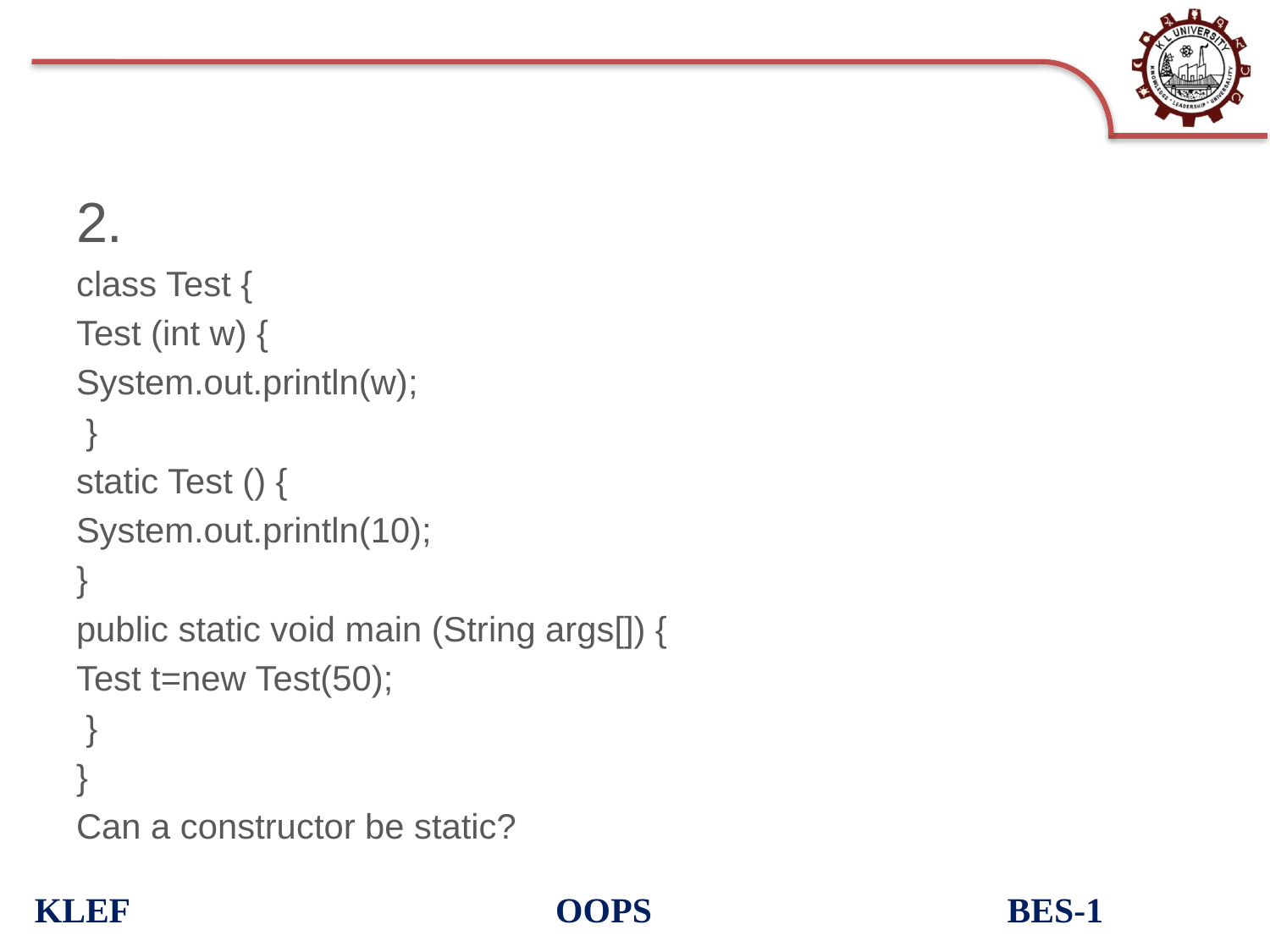

2.
class Test {
Test (int w) {
System.out.println(w);
 }
static Test () {
System.out.println(10);
}
public static void main (String args[]) {
Test t=new Test(50);
 }
}
Can a constructor be static?
KLEF                                                OOPS                                        BES-1